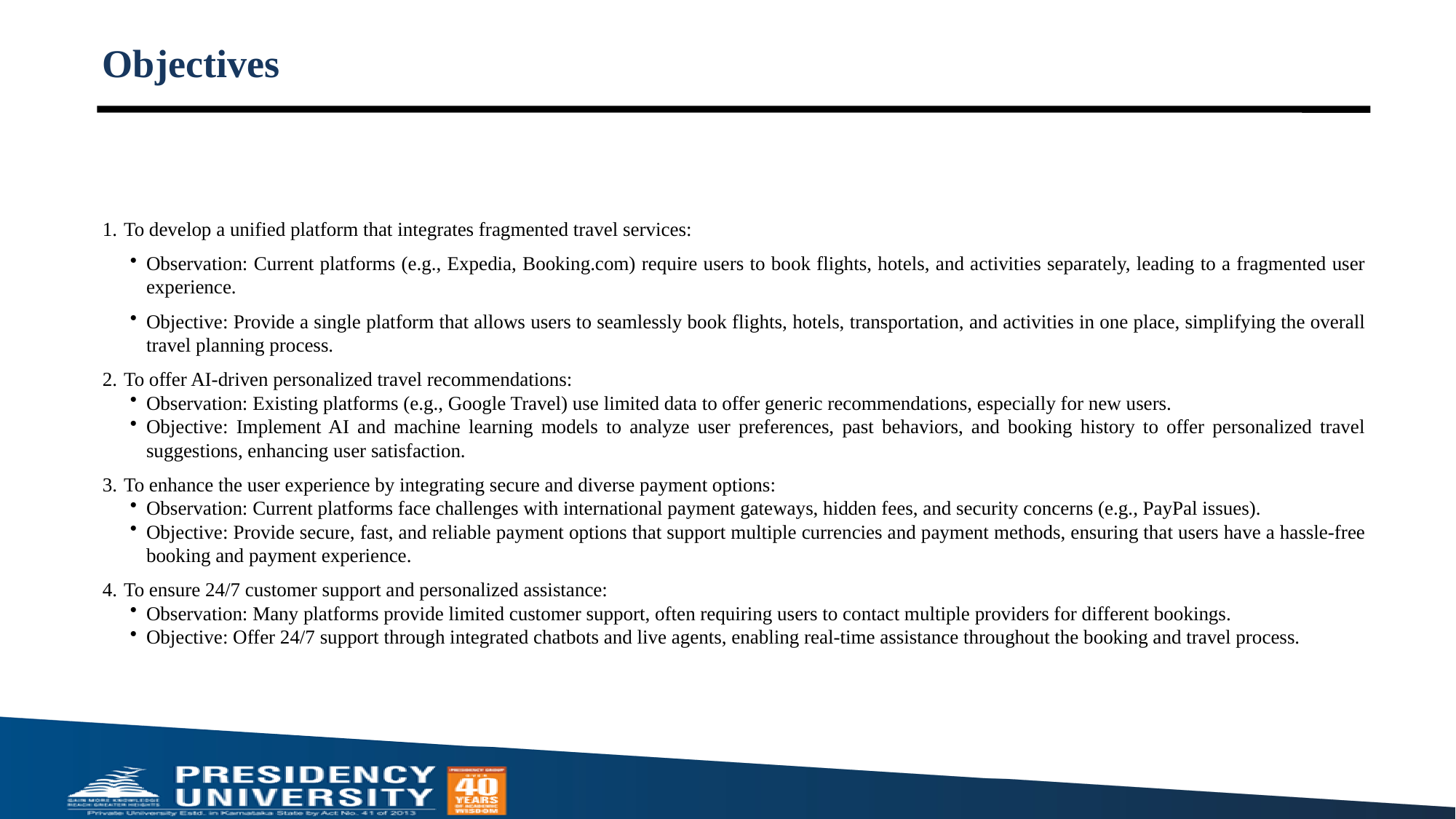

# Objectives
To develop a unified platform that integrates fragmented travel services:
Observation: Current platforms (e.g., Expedia, Booking.com) require users to book flights, hotels, and activities separately, leading to a fragmented user experience.
Objective: Provide a single platform that allows users to seamlessly book flights, hotels, transportation, and activities in one place, simplifying the overall travel planning process.
To offer AI-driven personalized travel recommendations:
Observation: Existing platforms (e.g., Google Travel) use limited data to offer generic recommendations, especially for new users.
Objective: Implement AI and machine learning models to analyze user preferences, past behaviors, and booking history to offer personalized travel suggestions, enhancing user satisfaction.
To enhance the user experience by integrating secure and diverse payment options:
Observation: Current platforms face challenges with international payment gateways, hidden fees, and security concerns (e.g., PayPal issues).
Objective: Provide secure, fast, and reliable payment options that support multiple currencies and payment methods, ensuring that users have a hassle-free booking and payment experience.
To ensure 24/7 customer support and personalized assistance:
Observation: Many platforms provide limited customer support, often requiring users to contact multiple providers for different bookings.
Objective: Offer 24/7 support through integrated chatbots and live agents, enabling real-time assistance throughout the booking and travel process.